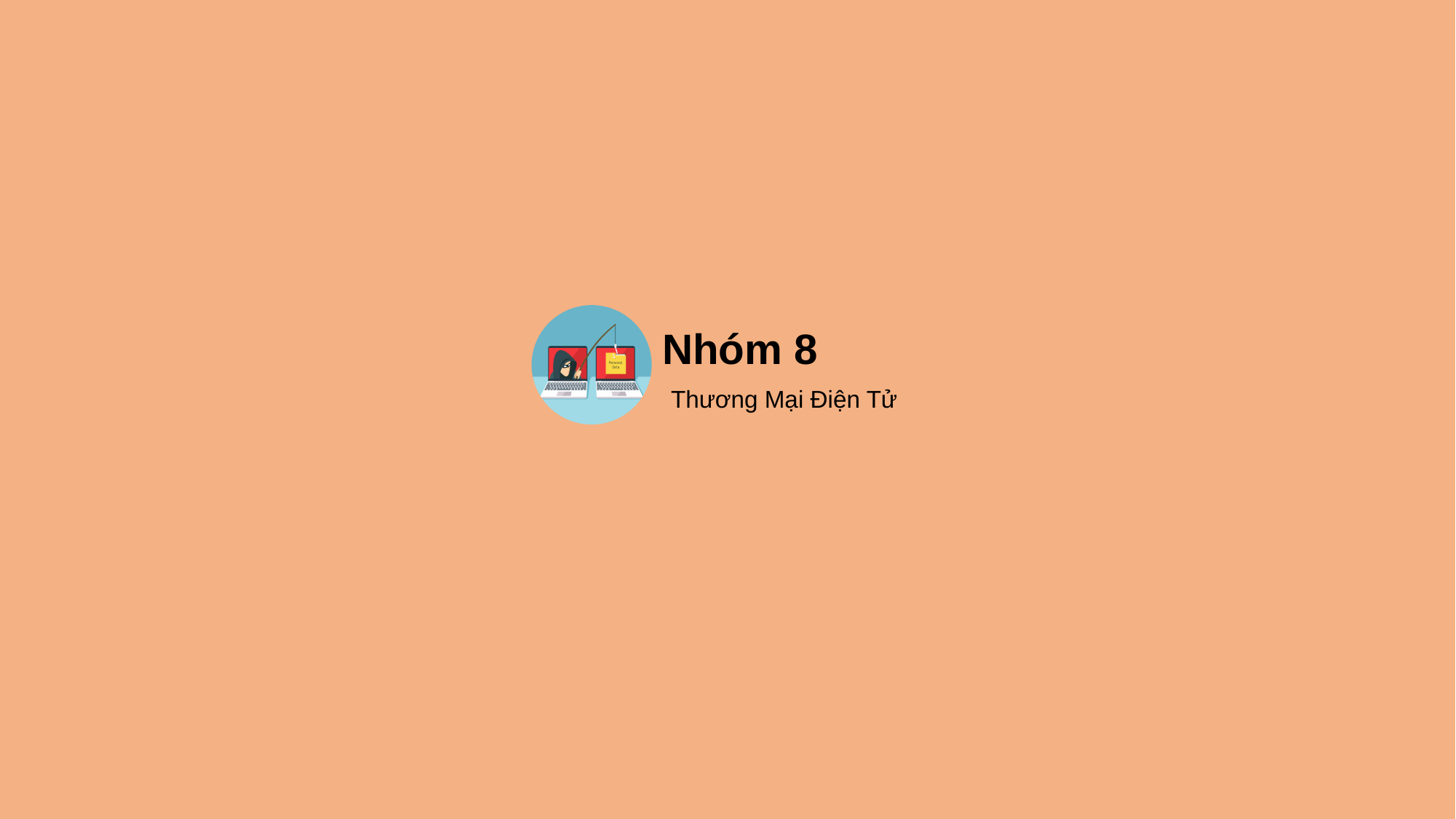

Nhóm 8
Thương Mại Điện Tử
Thành viên trong nhóm

Tên

Tên

Tên

Tên